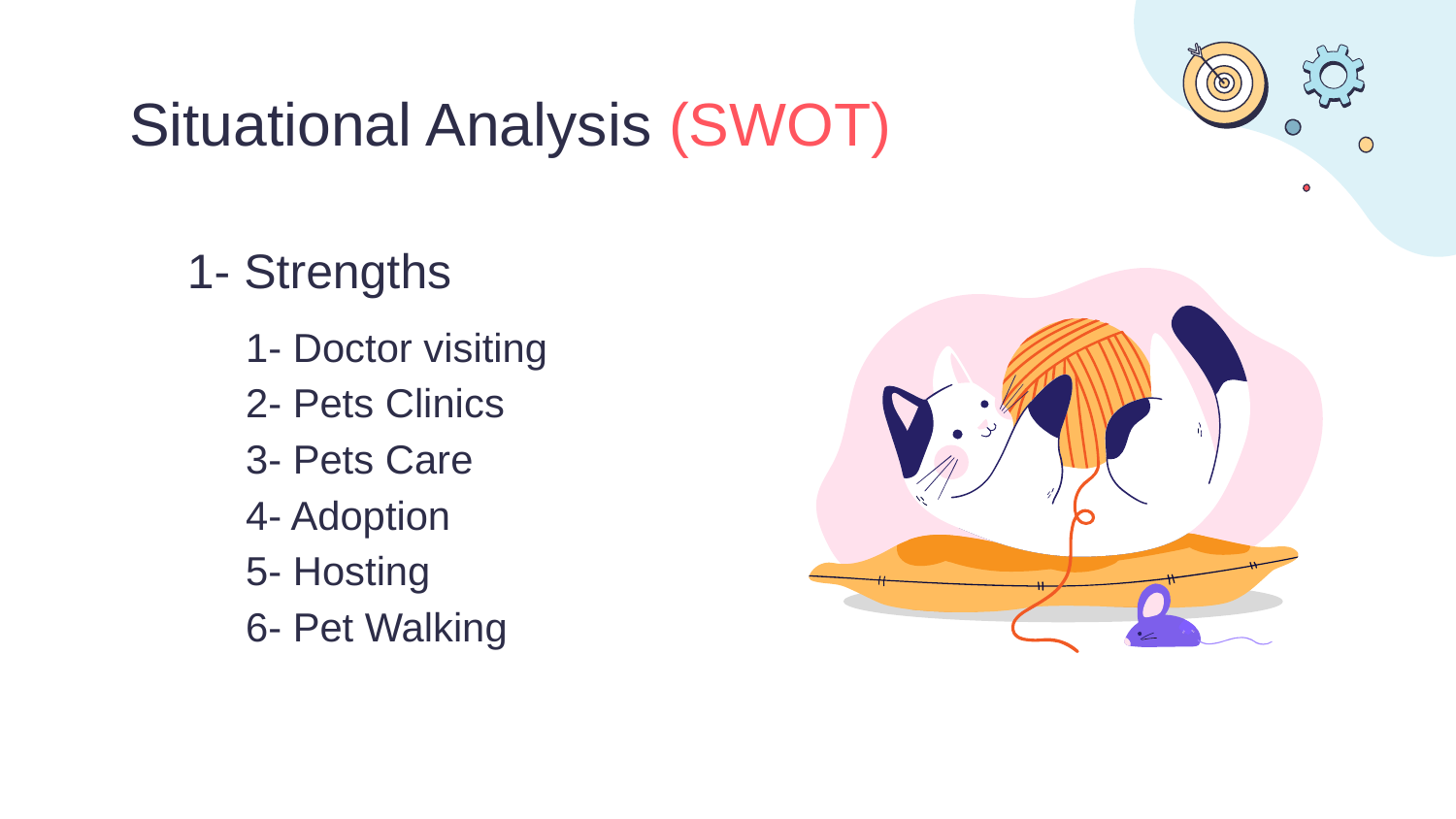

# Situational Analysis (SWOT)
1- Strengths

1- Doctor visiting
2- Pets Clinics
3- Pets Care
4- Adoption
5- Hosting
6- Pet Walking